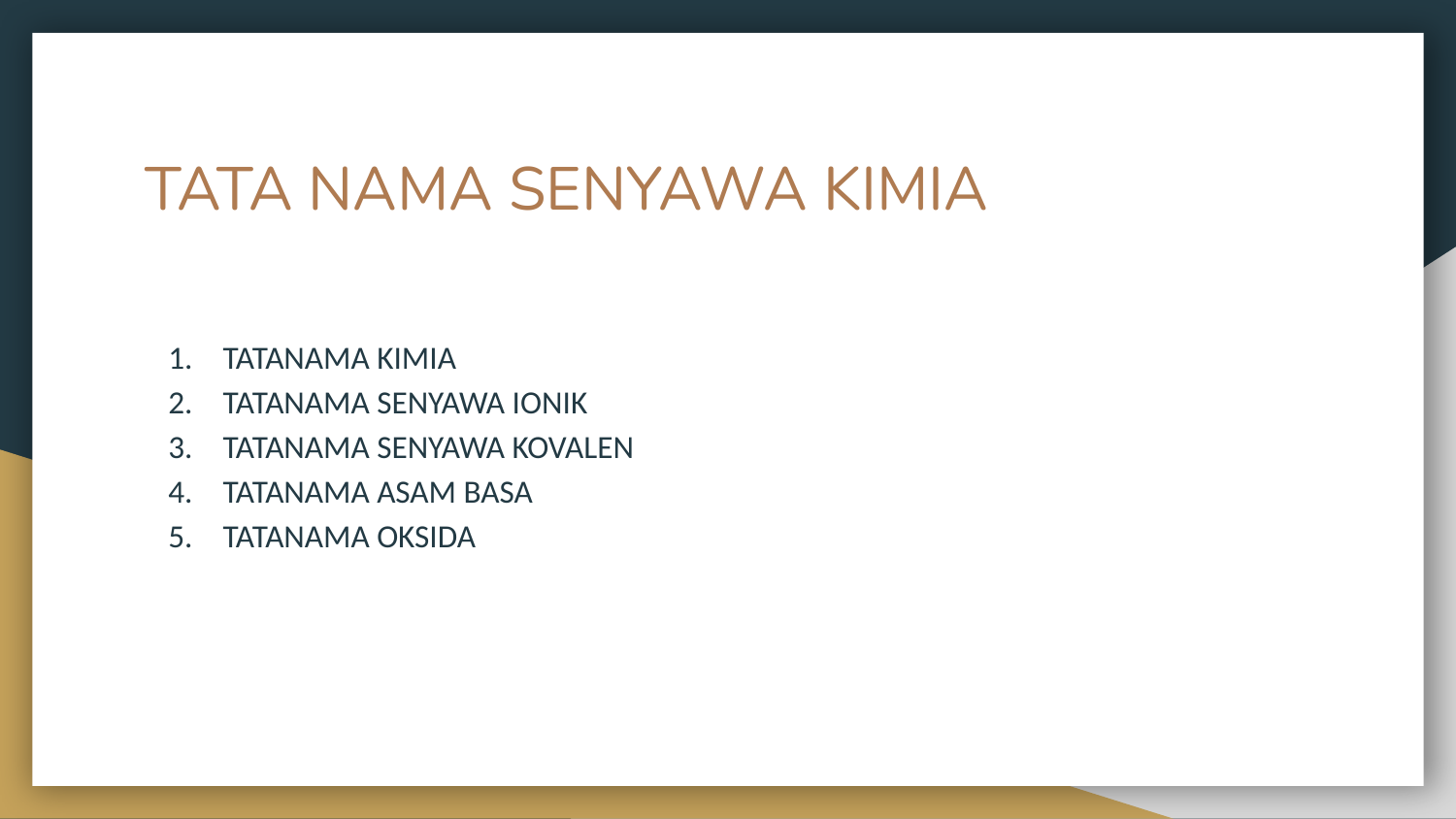

# TATA NAMA SENYAWA KIMIA
TATANAMA KIMIA
TATANAMA SENYAWA IONIK
TATANAMA SENYAWA KOVALEN
TATANAMA ASAM BASA
TATANAMA OKSIDA